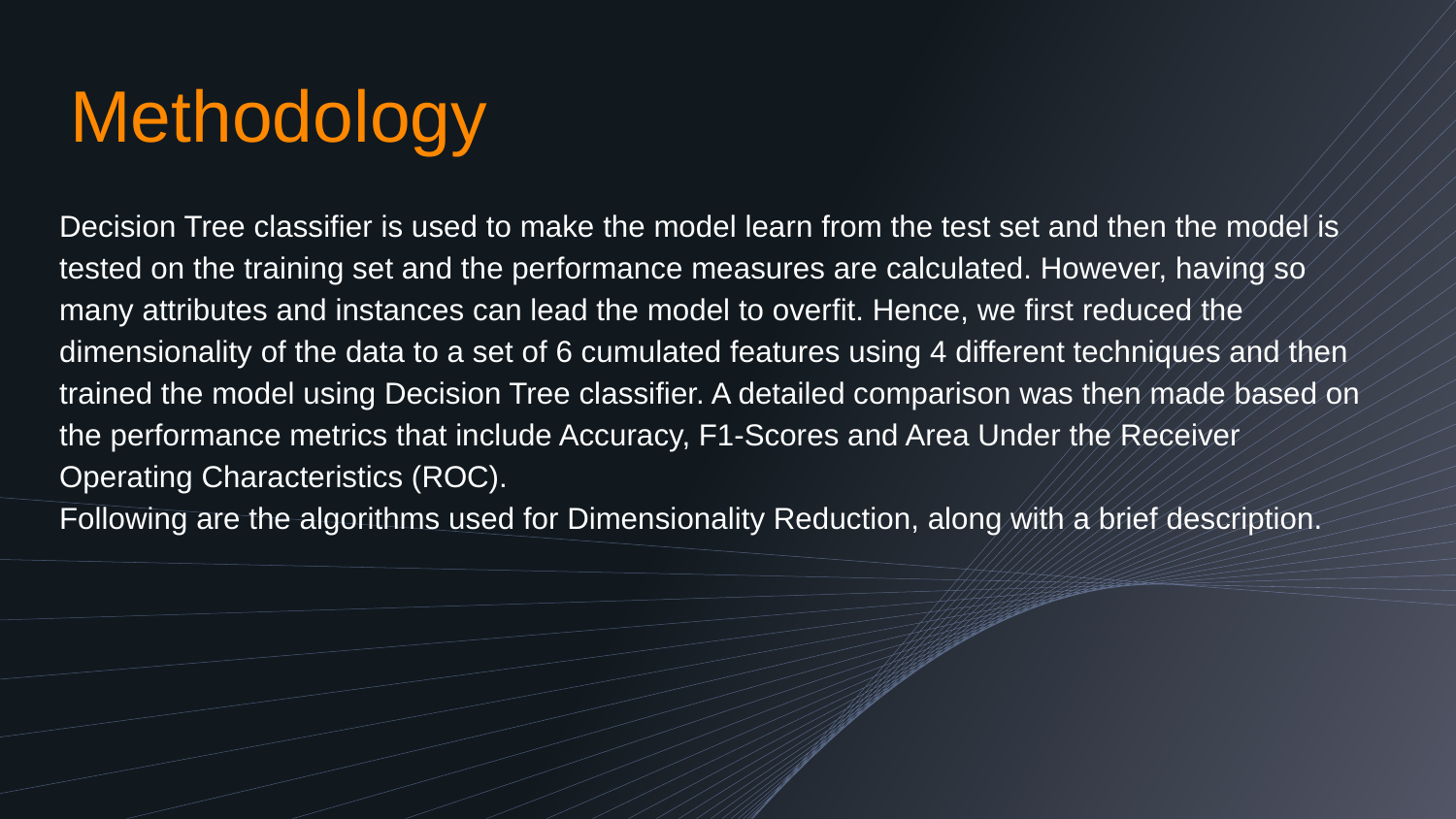

# Methodology
Decision Tree classifier is used to make the model learn from the test set and then the model is tested on the training set and the performance measures are calculated. However, having so many attributes and instances can lead the model to overfit. Hence, we first reduced the dimensionality of the data to a set of 6 cumulated features using 4 different techniques and then trained the model using Decision Tree classifier. A detailed comparison was then made based on the performance metrics that include Accuracy, F1-Scores and Area Under the Receiver Operating Characteristics (ROC).
Following are the algorithms used for Dimensionality Reduction, along with a brief description.